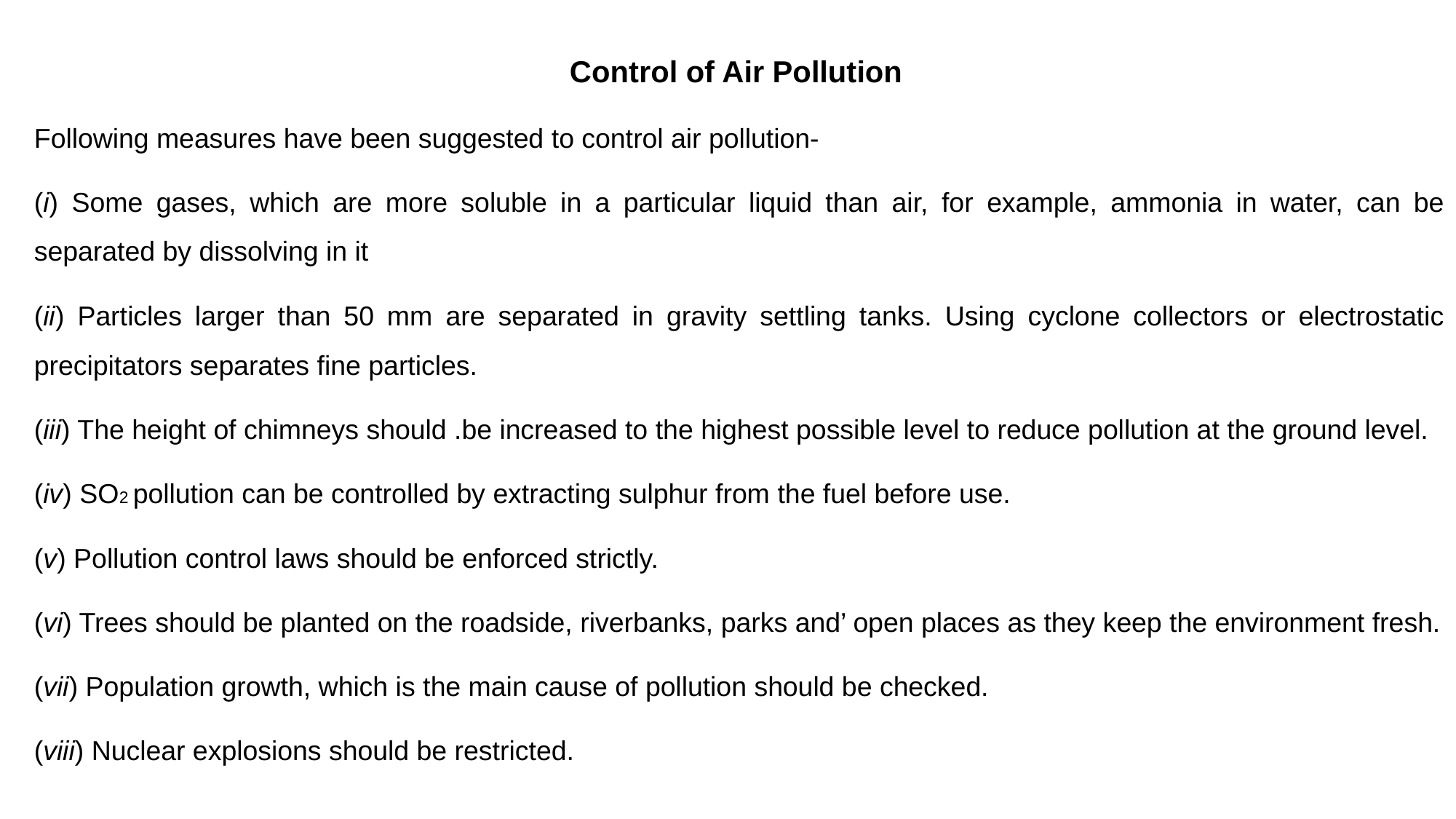

Control of Air Pollution
Following measures have been suggested to control air pollution-
(i) Some gases, which are more soluble in a particular liquid than air, for example, ammonia in water, can be separated by dissolving in it
(ii) Particles larger than 50 mm are separated in gravity settling tanks. Using cyclone collectors or electrostatic precipitators separates fine particles.
(iii) The height of chimneys should .be increased to the highest possible level to reduce pollution at the ground level.
(iv) SO2 pollution can be controlled by extracting sulphur from the fuel before use.
(v) Pollution control laws should be enforced strictly.
(vi) Trees should be planted on the roadside, riverbanks, parks and’ open places as they keep the environment fresh.
(vii) Population growth, which is the main cause of pollution should be checked.
(viii) Nuclear explosions should be restricted.